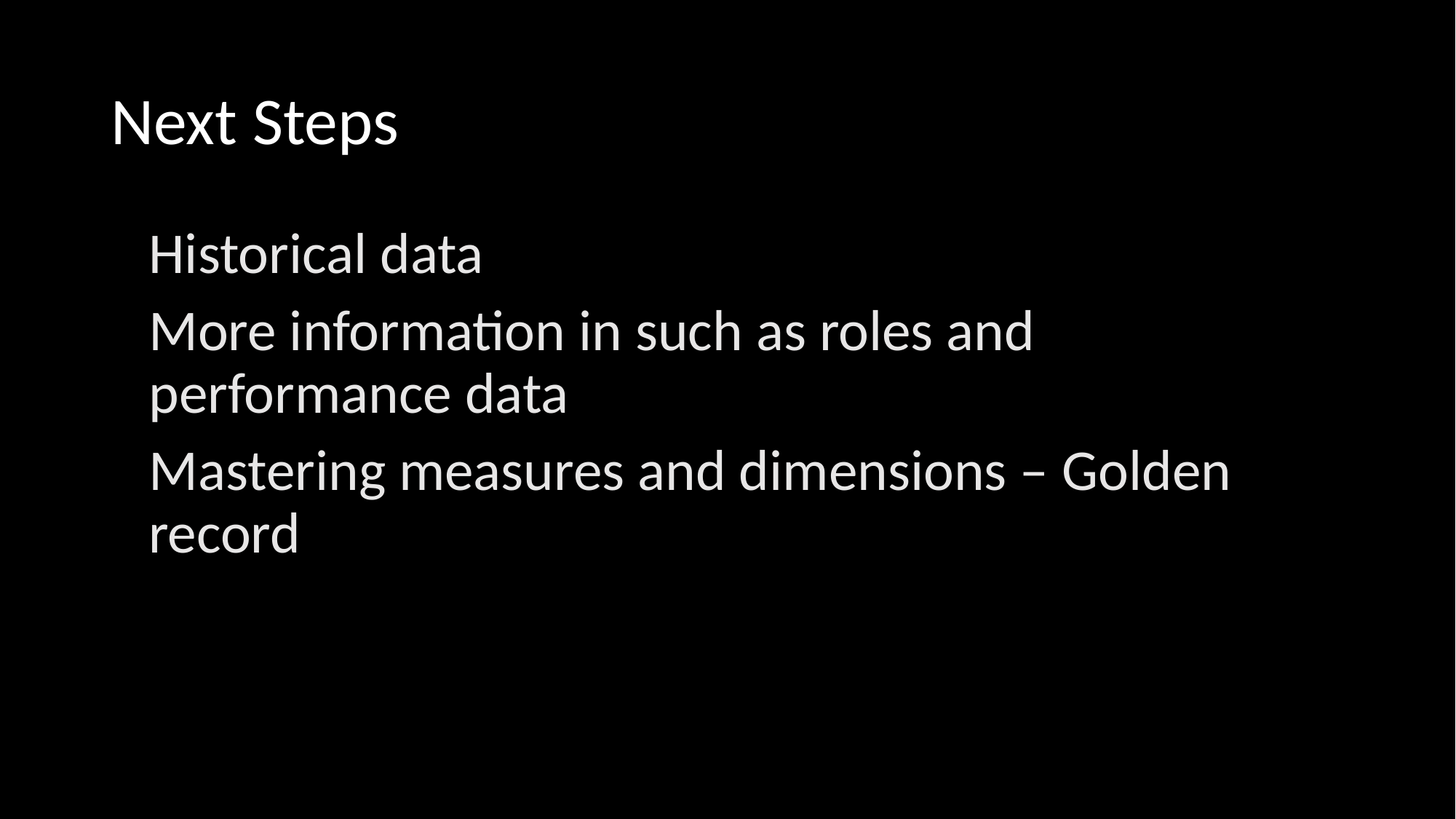

# Next Steps
Historical data
More information in such as roles and performance data
Mastering measures and dimensions – Golden record